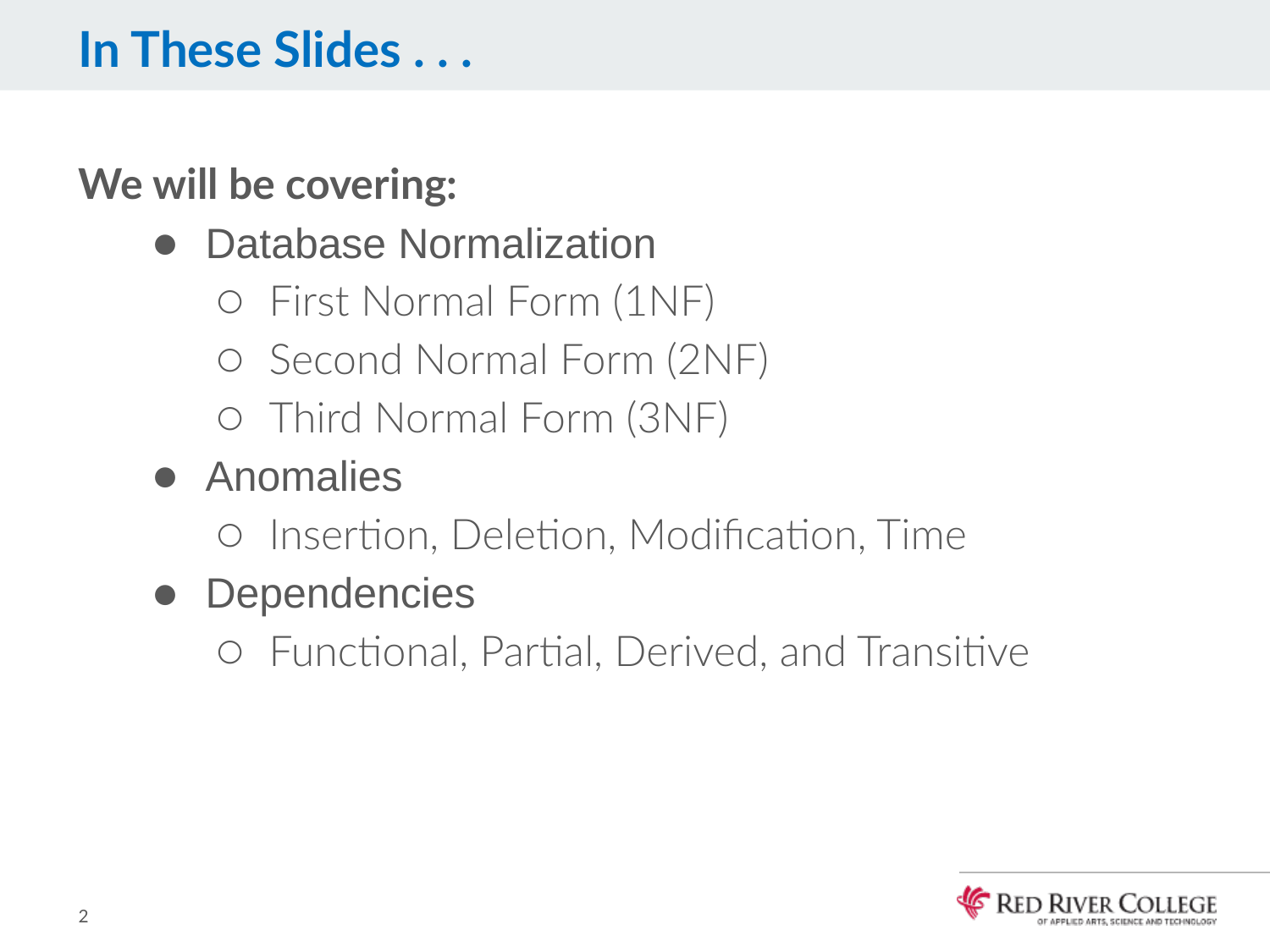

# In These Slides . . .
We will be covering:
Database Normalization
First Normal Form (1NF)
Second Normal Form (2NF)
Third Normal Form (3NF)
Anomalies
Insertion, Deletion, Modification, Time
Dependencies
Functional, Partial, Derived, and Transitive
2